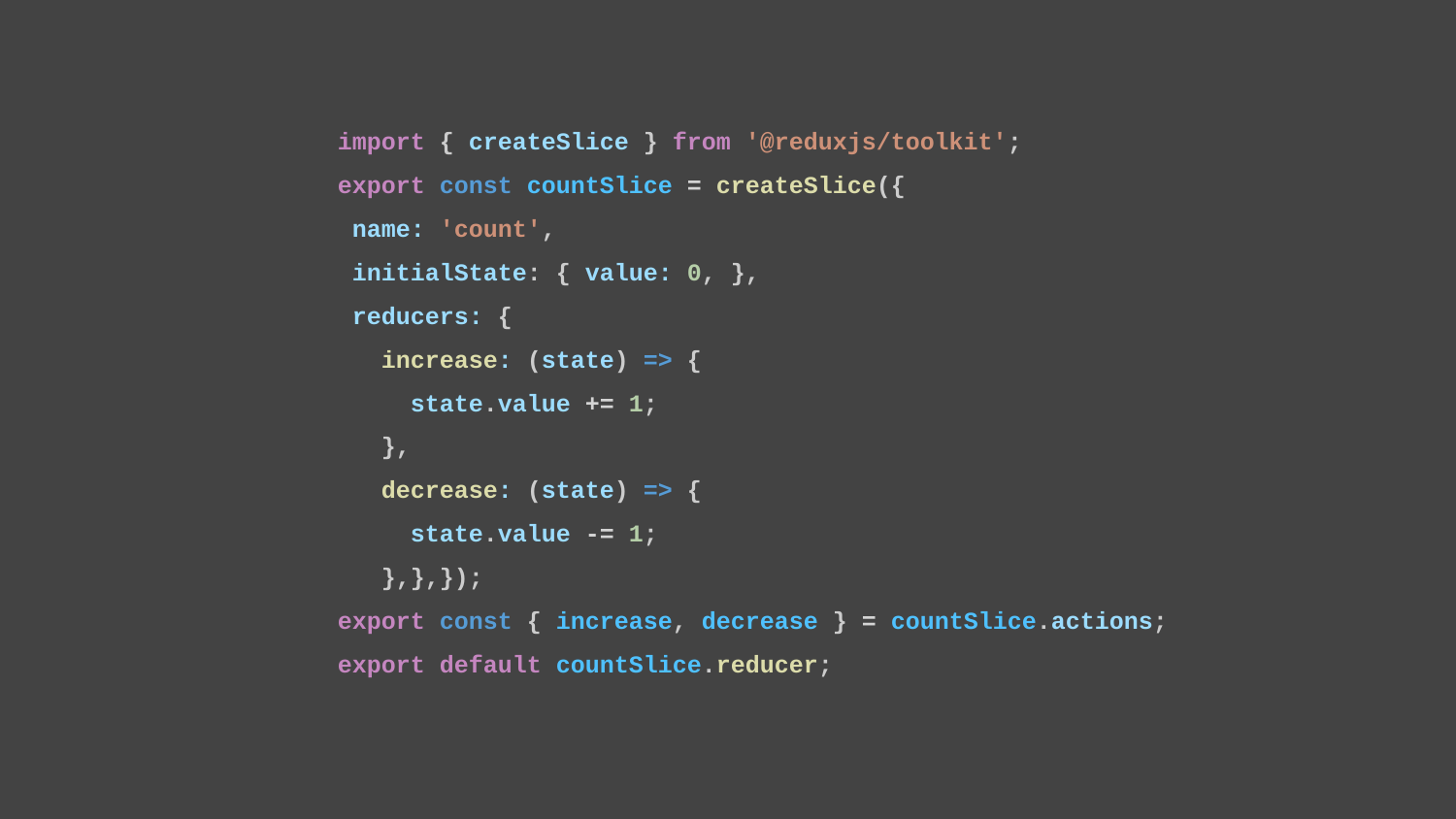

import { createSlice } from '@reduxjs/toolkit';
export const countSlice = createSlice({
 name: 'count',
 initialState: { value: 0, },
 reducers: {
   increase: (state) => {
     state.value += 1;
   },
   decrease: (state) => {
     state.value -= 1;
   },},});
export const { increase, decrease } = countSlice.actions;
export default countSlice.reducer;